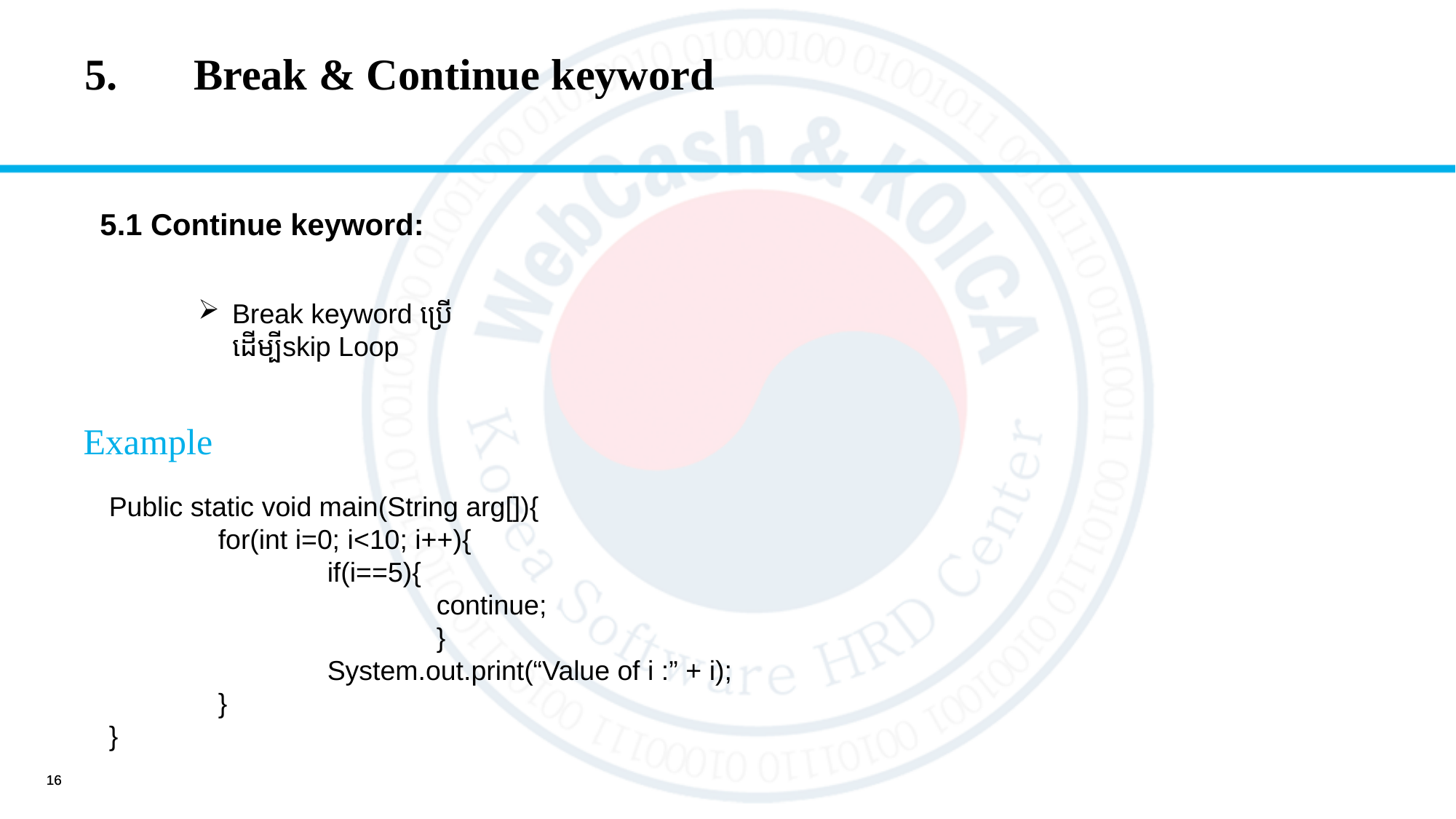

5.	Break & Continue keyword
5.1 Continue keyword:

Break keyword ប្រើដើម្បីskip Loop
Example
Public static void main(String arg[]){
	for(int i=0; i<10; i++){
		if(i==5){
			continue;
			}
		System.out.print(“Value of i :” + i);
	}
}

16
16